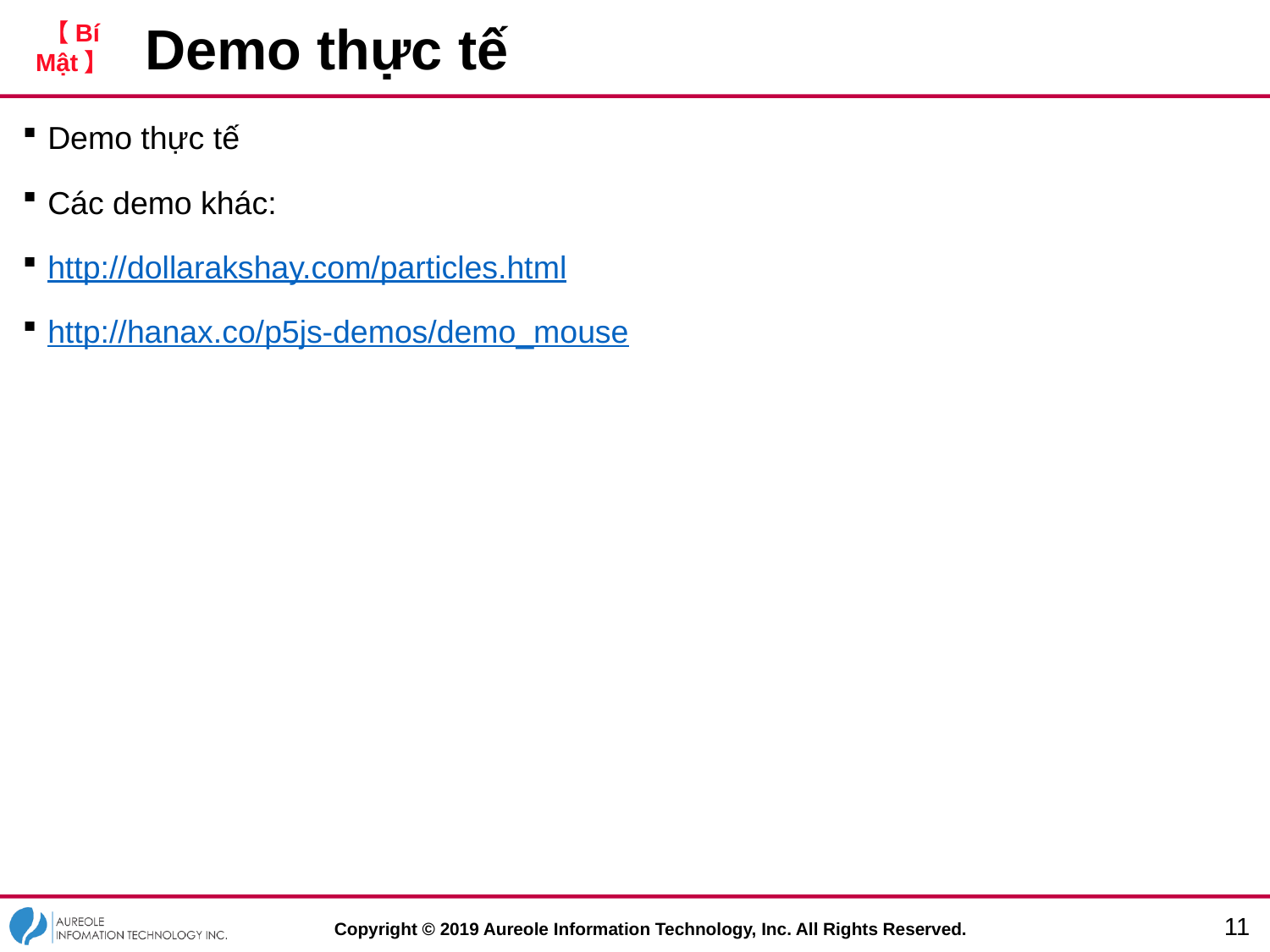

# Demo thực tế
Demo thực tế
Các demo khác:
http://dollarakshay.com/particles.html
http://hanax.co/p5js-demos/demo_mouse

11